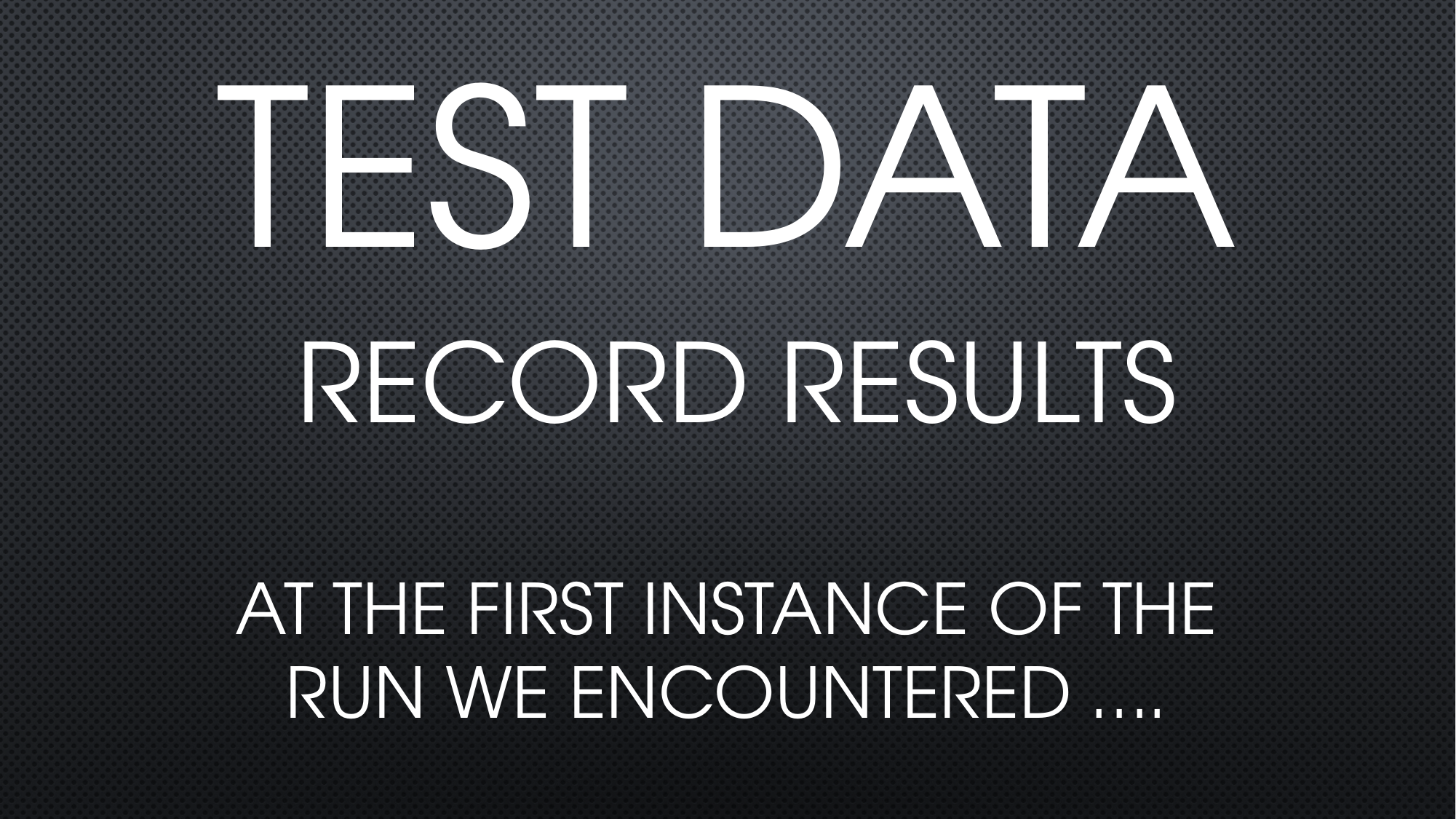

# Test data
Record Results
At the first instance of the run we encountered ….